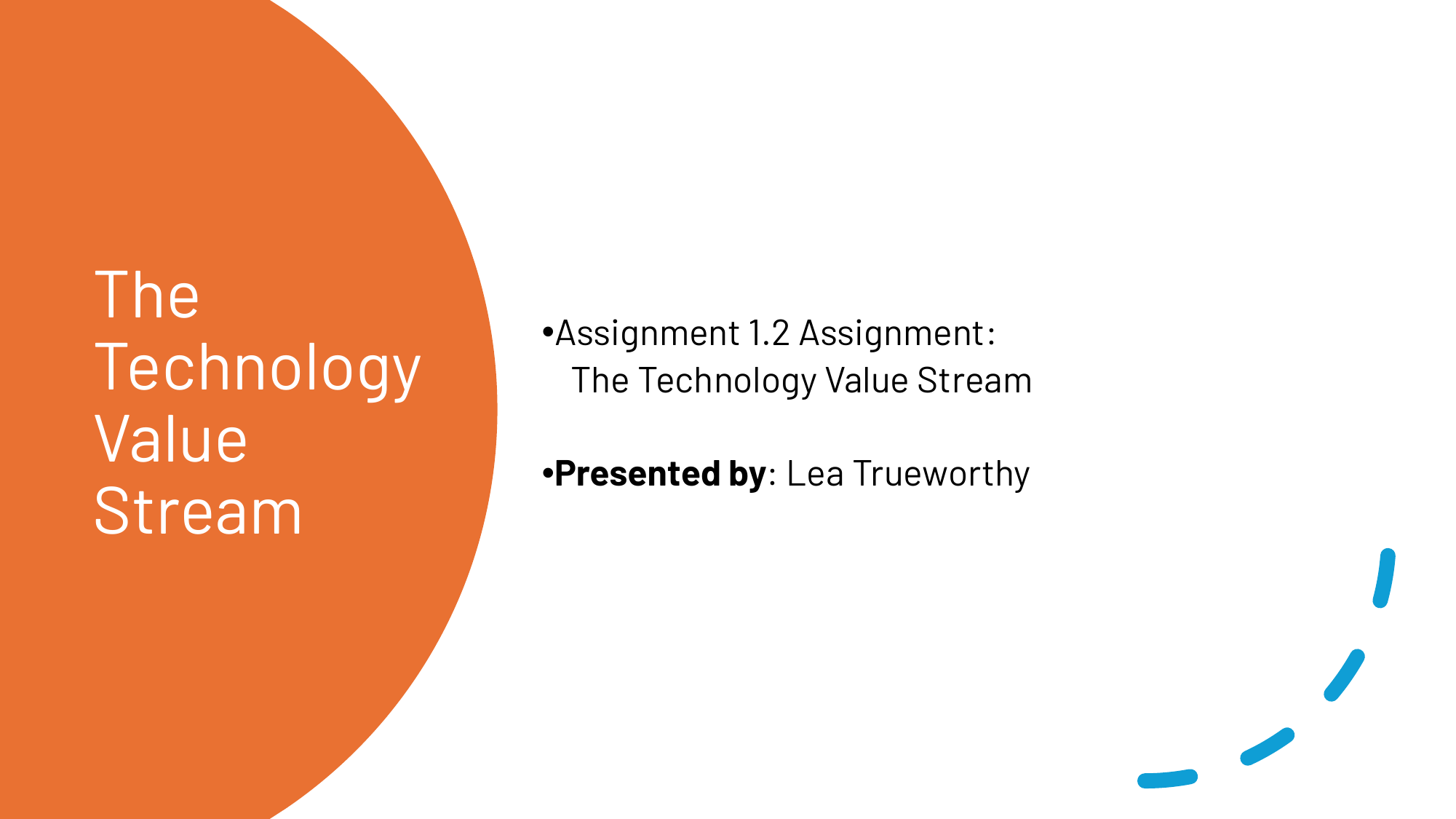

Assignment 1.2 Assignment:
    The Technology Value Stream

Presented by: Lea Trueworthy
# The Technology Value Stream